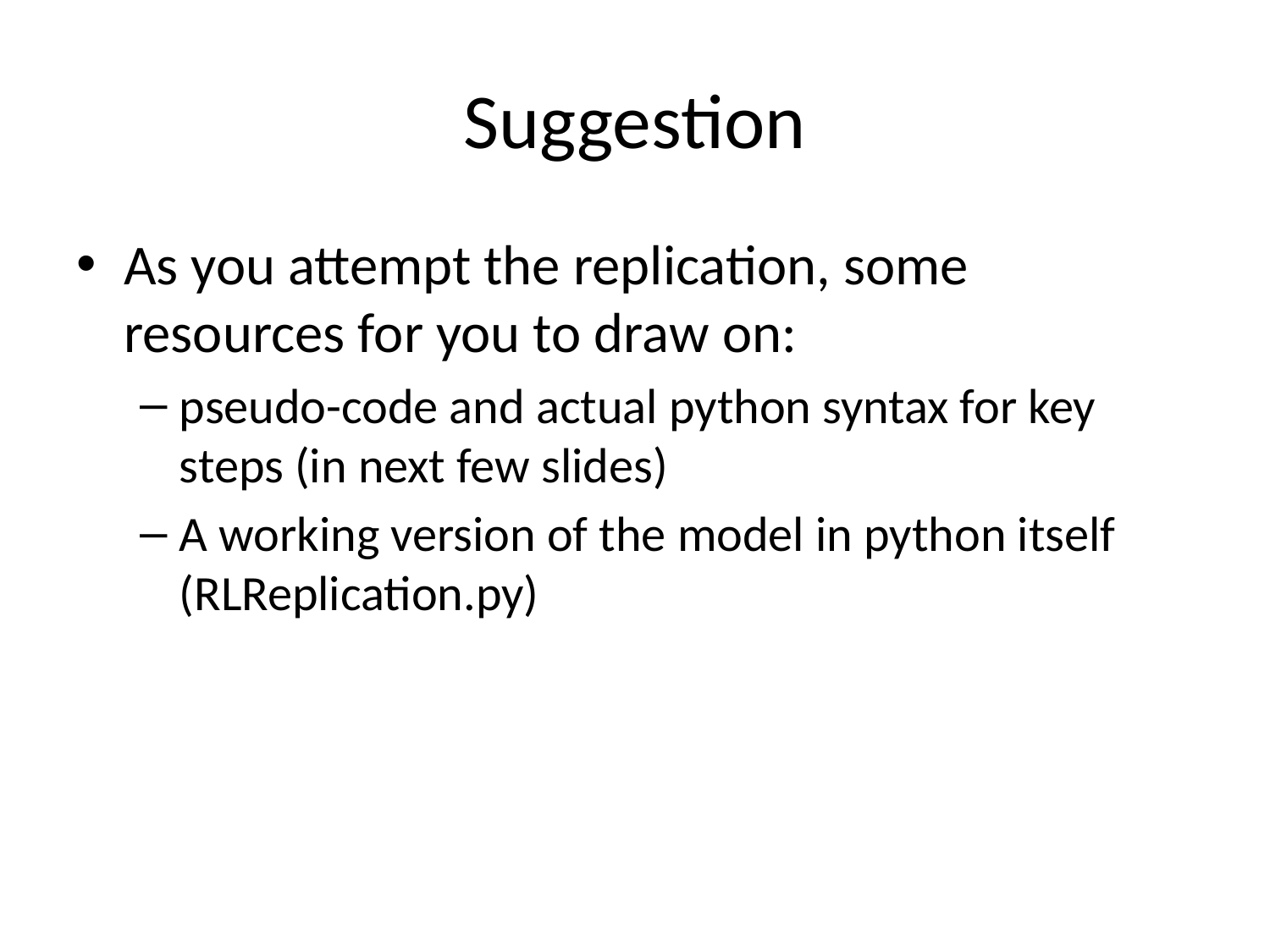

# Suggestion
As you attempt the replication, some resources for you to draw on:
pseudo-code and actual python syntax for key steps (in next few slides)
A working version of the model in python itself (RLReplication.py)